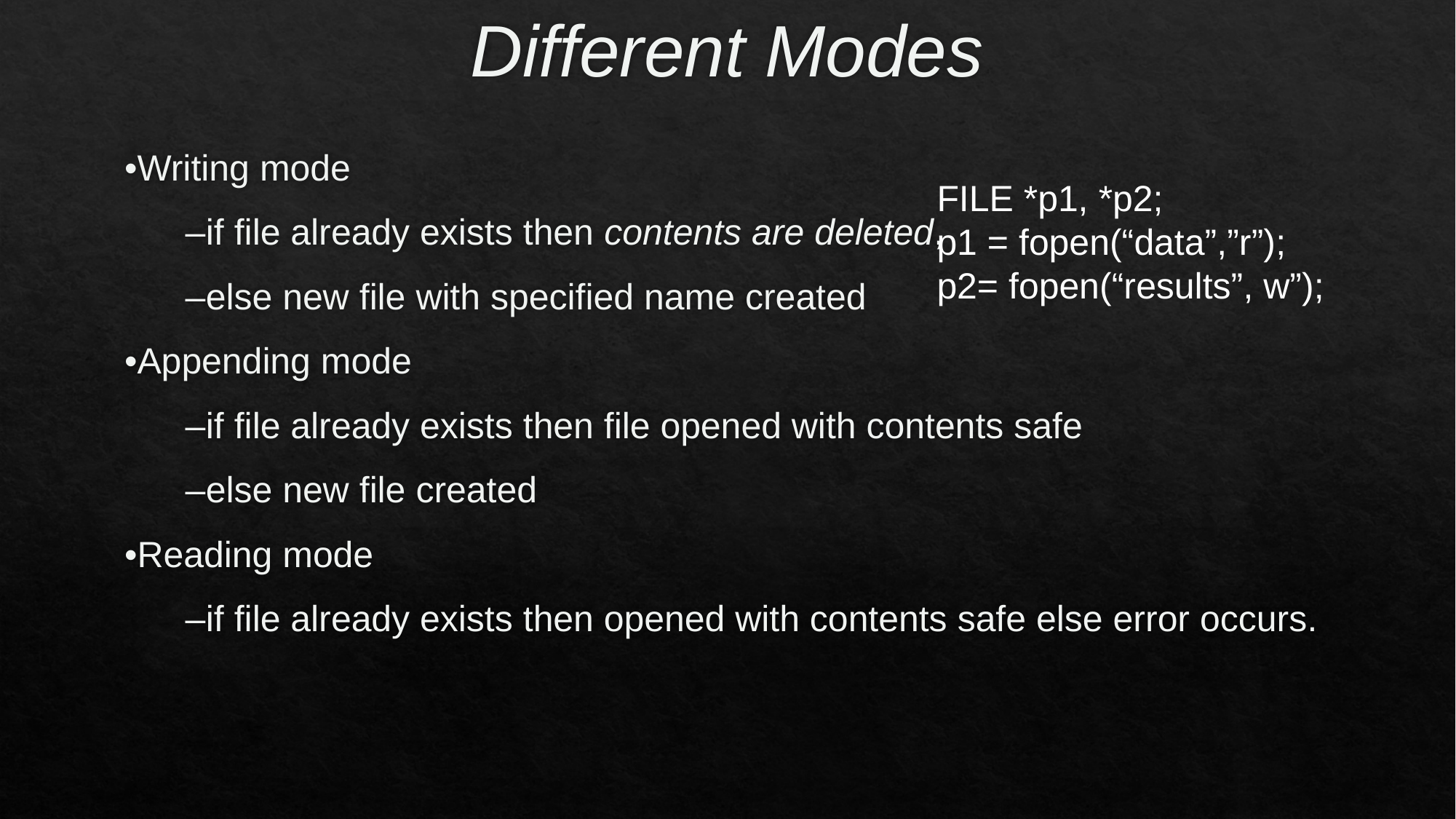

# Different Modes
•Writing mode
      –if file already exists then contents are deleted,
      –else new file with specified name created
•Appending mode
      –if file already exists then file opened with contents safe
      –else new file created
•Reading mode
      –if file already exists then opened with contents safe else error occurs.
FILE *p1, *p2;
p1 = fopen(“data”,”r”);
p2= fopen(“results”, w”);